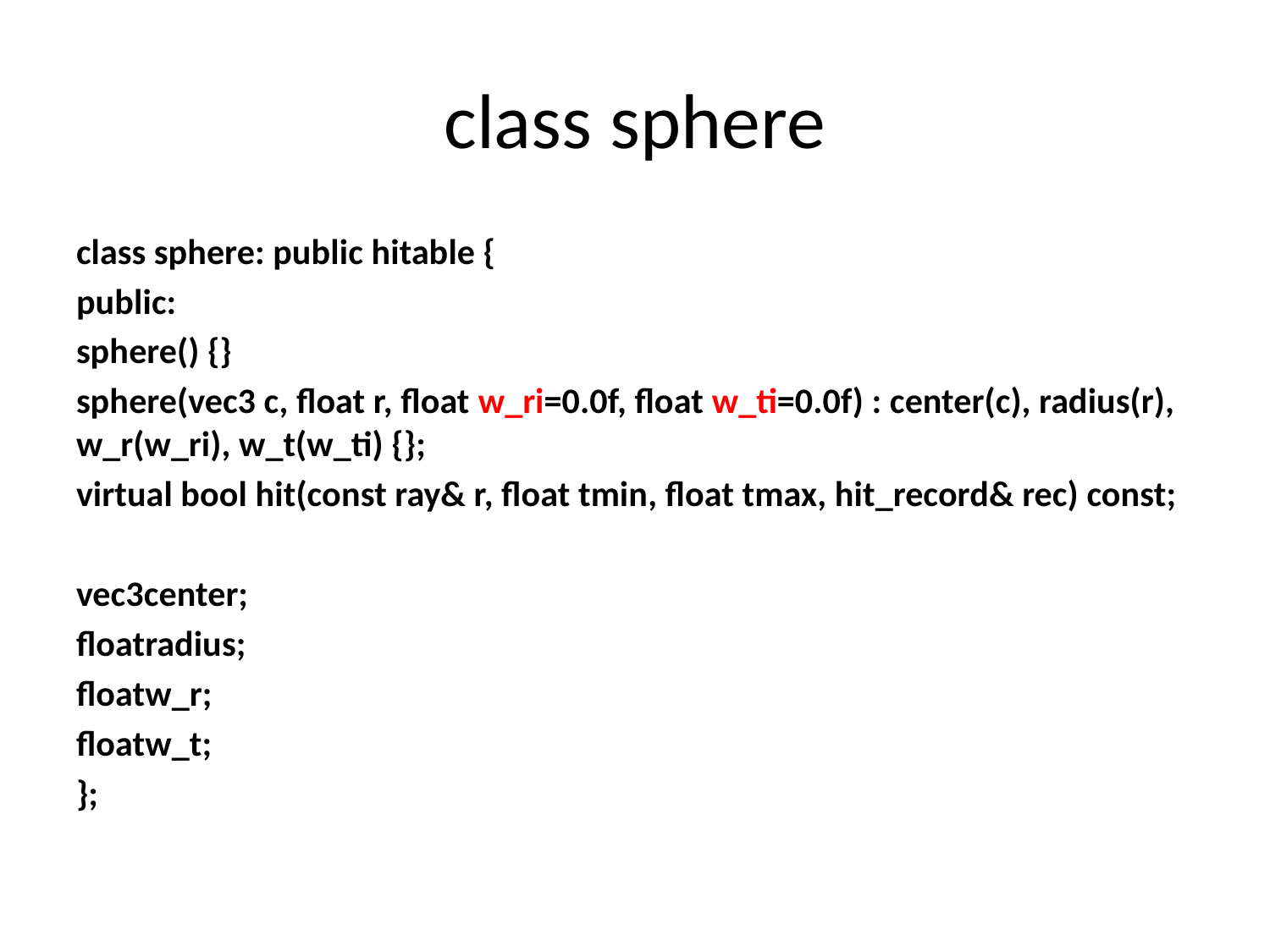

# class sphere
class sphere: public hitable {
public:
sphere() {}
sphere(vec3 c, float r, float w_ri=0.0f, float w_ti=0.0f) : center(c), radius(r), w_r(w_ri), w_t(w_ti) {};
virtual bool hit(const ray& r, float tmin, float tmax, hit_record& rec) const;

vec3center;
floatradius;
floatw_r;
floatw_t;
};